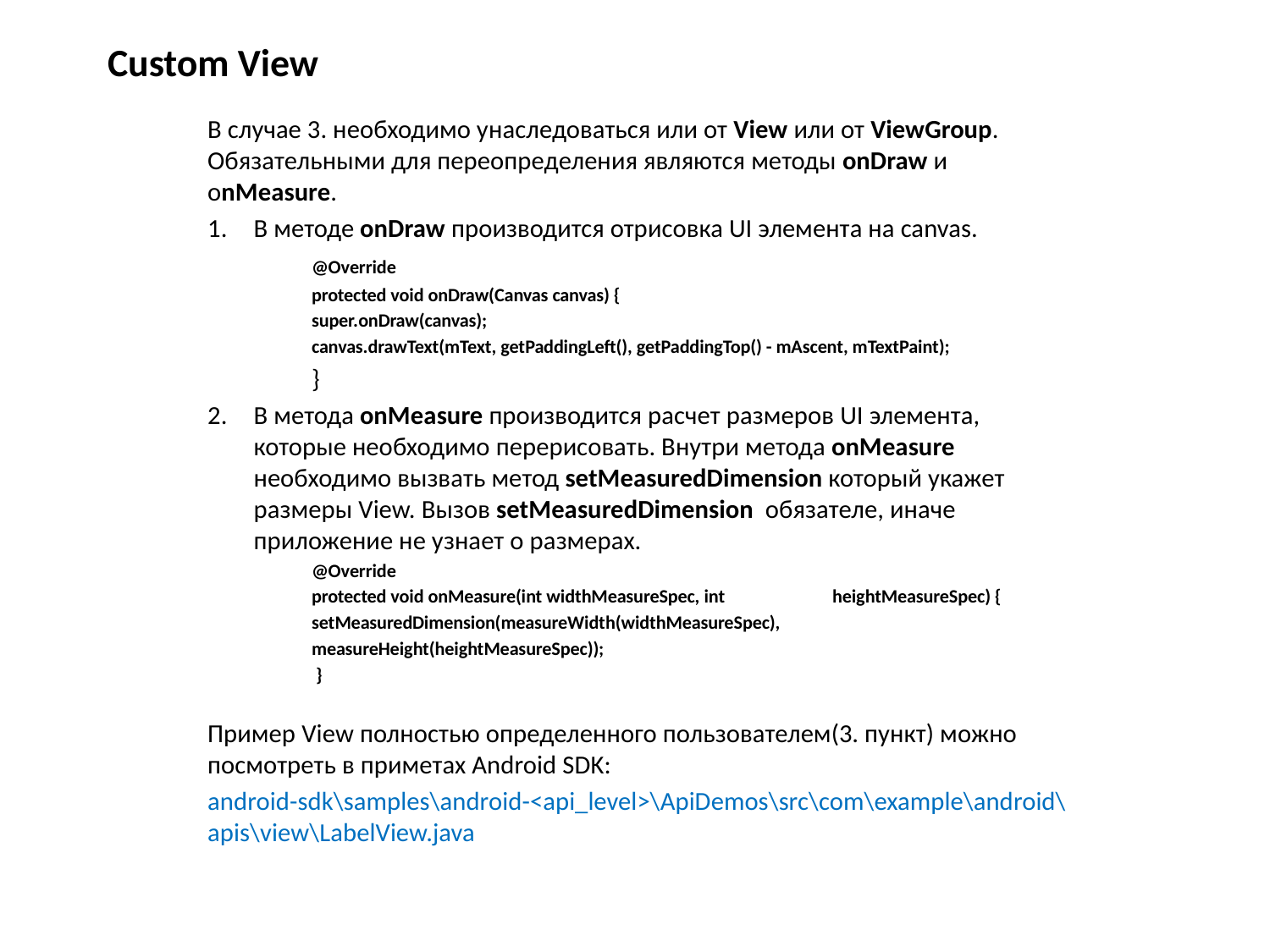

# Custom View
В случае 3. необходимо унаследоваться или от View или от ViewGroup. Обязательными для переопределения являются методы onDraw и оnMeasure.
В методе onDraw производится отрисовка UI элемента на canvas.
	@Override
    	protected void onDraw(Canvas canvas) {
        		super.onDraw(canvas);
        		canvas.drawText(mText, getPaddingLeft(), getPaddingTop() - mAscent, mTextPaint);
    	}
В метода onMeasure производится расчет размеров UI элемента, которые необходимо перерисовать. Внутри метода onMeasure необходимо вызвать метод setMeasuredDimension который укажет размеры View. Вызов setMeasuredDimension  обязателе, иначе приложение не узнает о размерах.
	@Override
 	protected void onMeasure(int widthMeasureSpec, int 	heightMeasureSpec) {
        		setMeasuredDimension(measureWidth(widthMeasureSpec),
                		measureHeight(heightMeasureSpec));
   	 }

Пример View полностью определенного пользователем(3. пункт) можно посмотреть в приметах Android SDK:
android-sdk\samples\android-<api_level>\ApiDemos\src\com\example\android\apis\view\LabelView.java